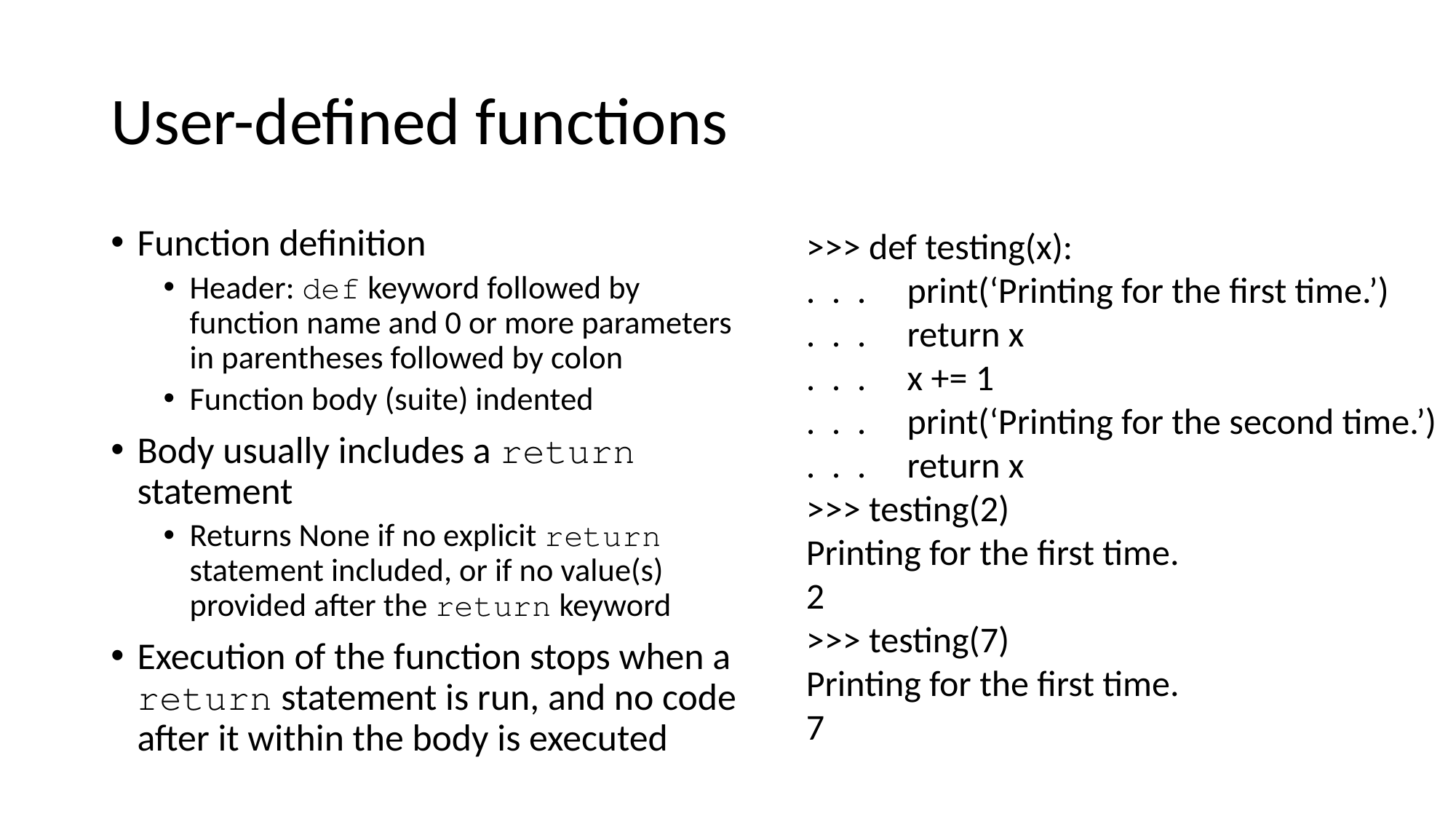

# User-defined functions
Function definition
Header: def keyword followed by function name and 0 or more parameters in parentheses followed by colon
Function body (suite) indented
Body usually includes a return statement
Returns None if no explicit return statement included, or if no value(s) provided after the return keyword
Execution of the function stops when a return statement is run, and no code after it within the body is executed
>>> def testing(x):
.  .  .     print(‘Printing for the first time.’)
.  .  .     return x
.  .  .     x += 1
.  .  .     print(‘Printing for the second time.’)
.  .  .     return x
>>> testing(2)
Printing for the first time.
2
>>> testing(7)
Printing for the first time.
7